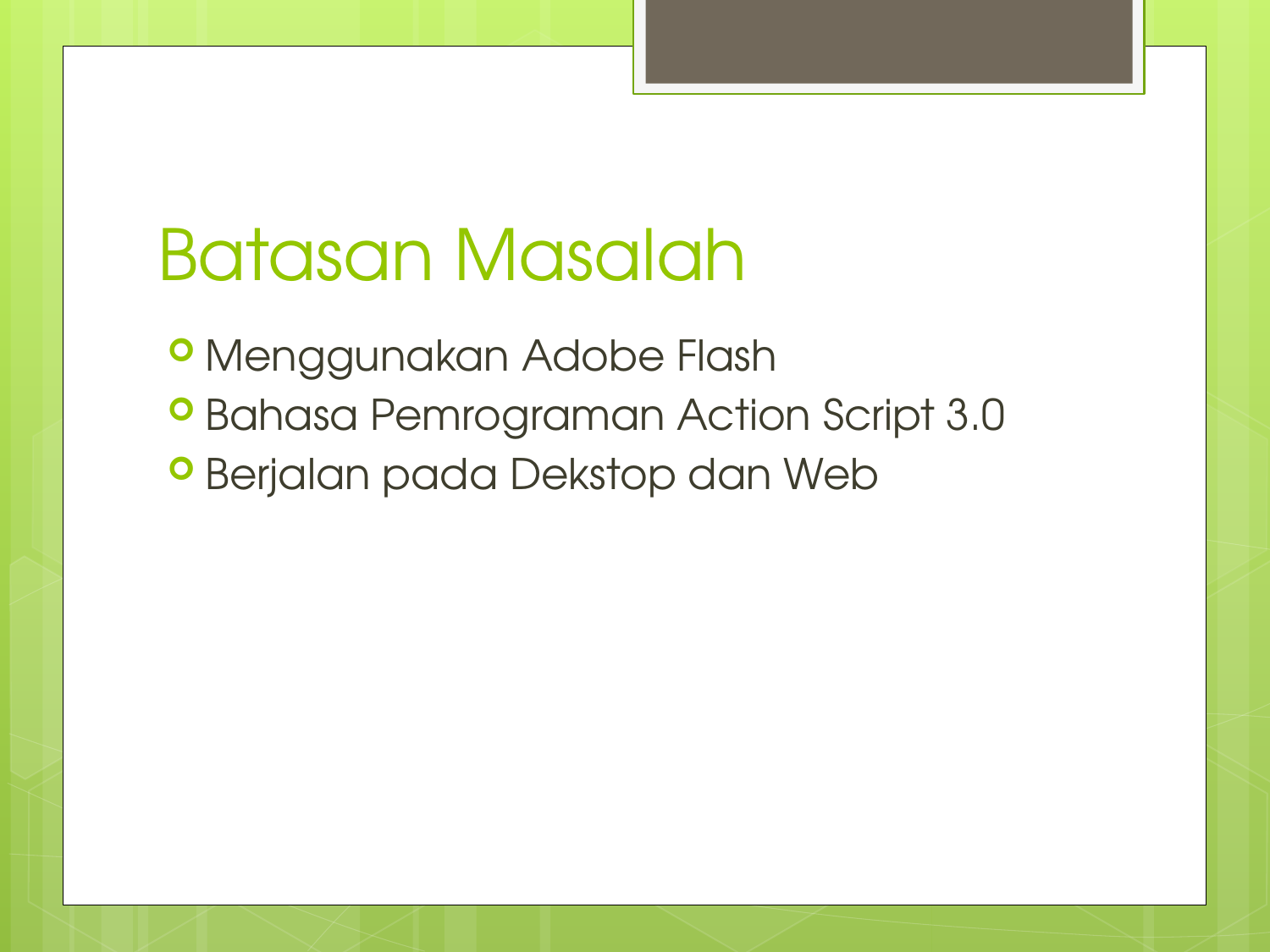

# Batasan Masalah
Menggunakan Adobe Flash
Bahasa Pemrograman Action Script 3.0
Berjalan pada Dekstop dan Web